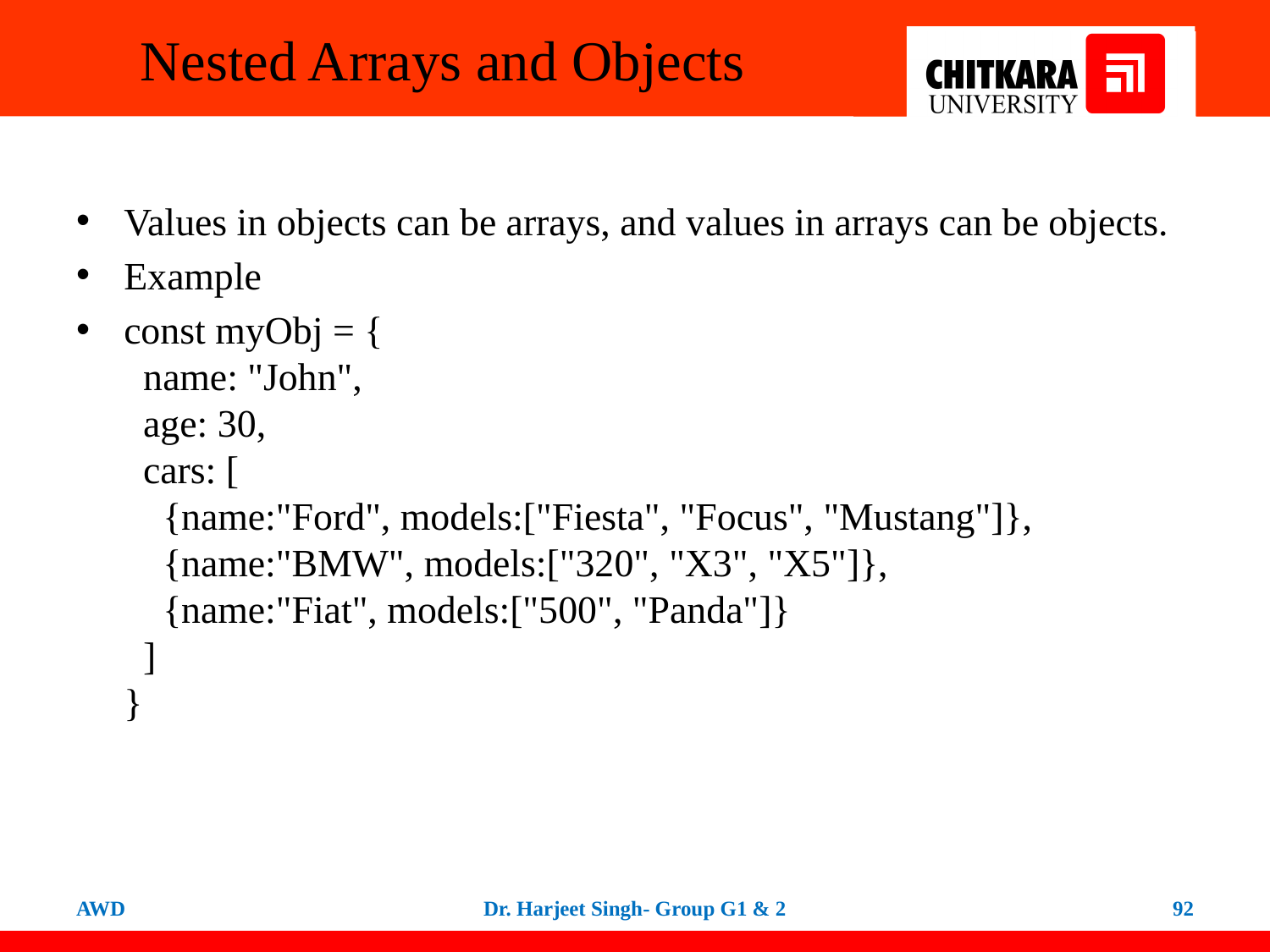

# Nested Arrays and Objects
Values in objects can be arrays, and values in arrays can be objects.
Example
const myObj = {
  name: "John",
  age: 30,
  cars: [
    {name:"Ford", models:["Fiesta", "Focus", "Mustang"]},
    {name:"BMW", models:["320", "X3", "X5"]},
    {name:"Fiat", models:["500", "Panda"]}
  ]
}
AWD
Dr. Harjeet Singh- Group G1 & 2
92